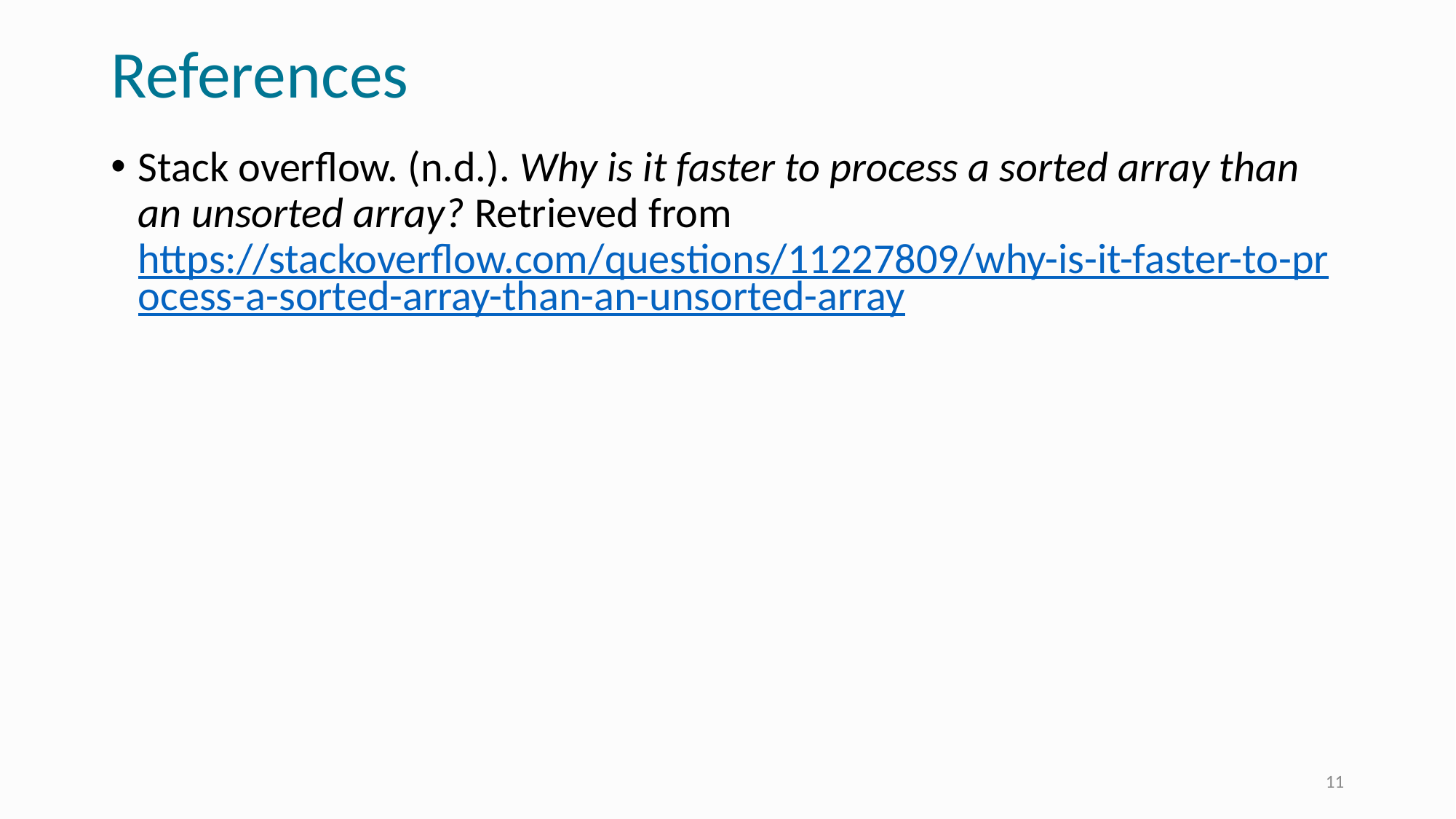

# References
Stack overflow. (n.d.). Why is it faster to process a sorted array than an unsorted array? Retrieved from https://stackoverflow.com/questions/11227809/why-is-it-faster-to-process-a-sorted-array-than-an-unsorted-array

11